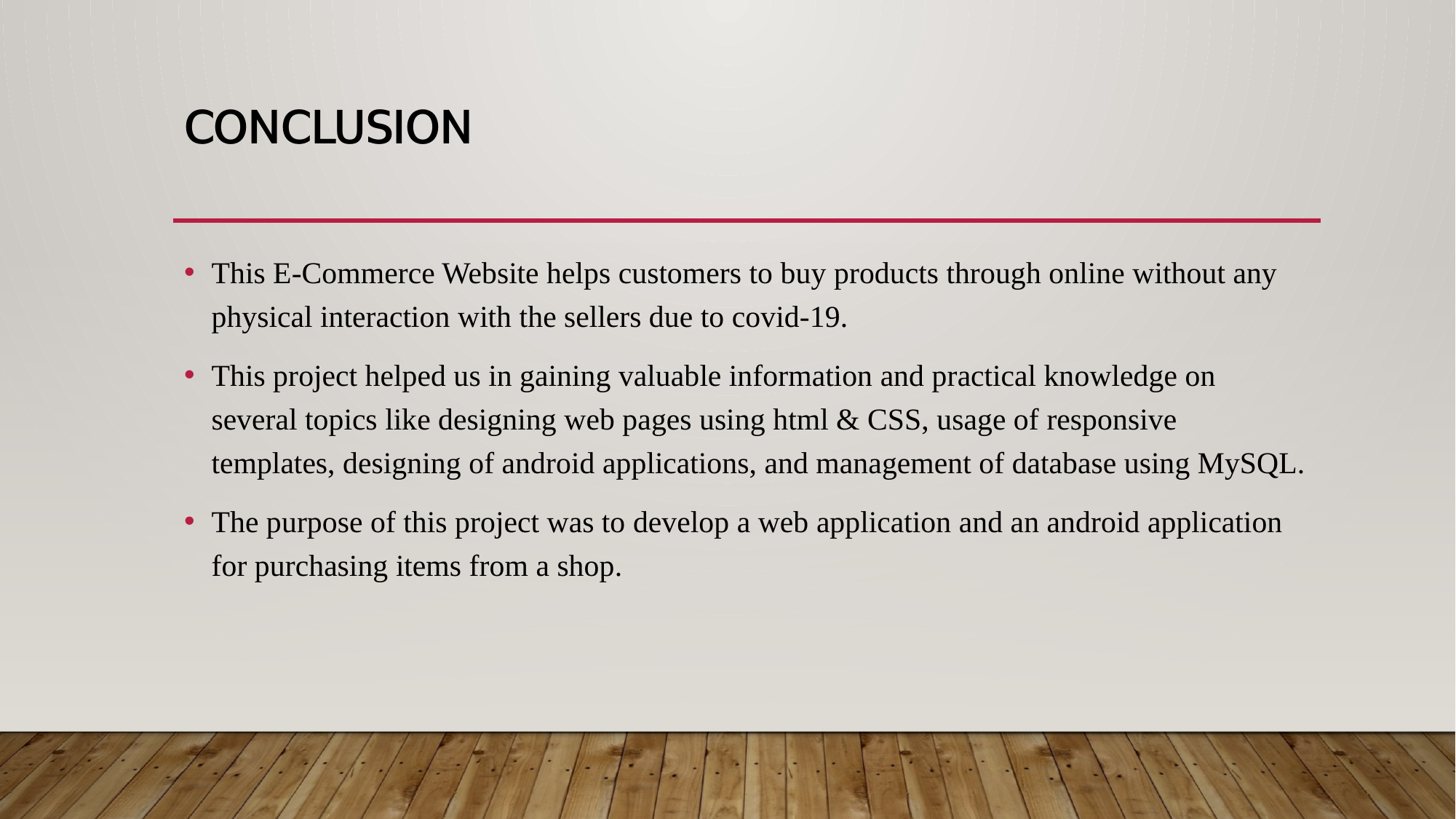

# CONCLUSION
This E-Commerce Website helps customers to buy products through online without any physical interaction with the sellers due to covid-19.
This project helped us in gaining valuable information and practical knowledge on several topics like designing web pages using html & CSS, usage of responsive templates, designing of android applications, and management of database using MySQL.
The purpose of this project was to develop a web application and an android application for purchasing items from a shop.